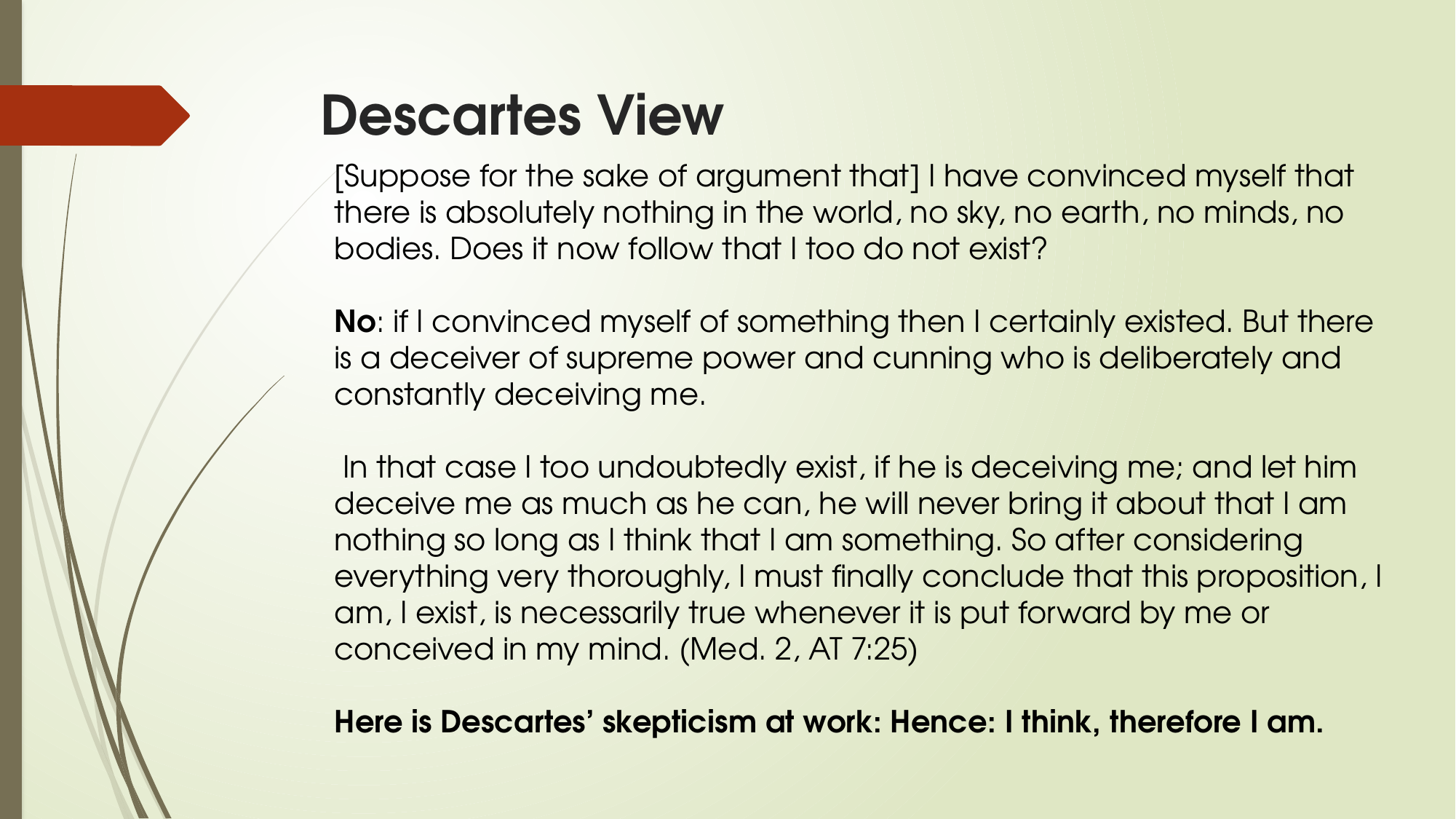

# Descartes View
[Suppose for the sake of argument that] I have convinced myself that there is absolutely nothing in the world, no sky, no earth, no minds, no bodies. Does it now follow that I too do not exist?

No: if I convinced myself of something then I certainly existed. But there is a deceiver of supreme power and cunning who is deliberately and constantly deceiving me.

 In that case I too undoubtedly exist, if he is deceiving me; and let him deceive me as much as he can, he will never bring it about that I am nothing so long as I think that I am something. So after considering everything very thoroughly, I must finally conclude that this proposition, I am, I exist, is necessarily true whenever it is put forward by me or conceived in my mind. (Med. 2, AT 7:25)

Here is Descartes’ skepticism at work: Hence: I think, therefore I am.